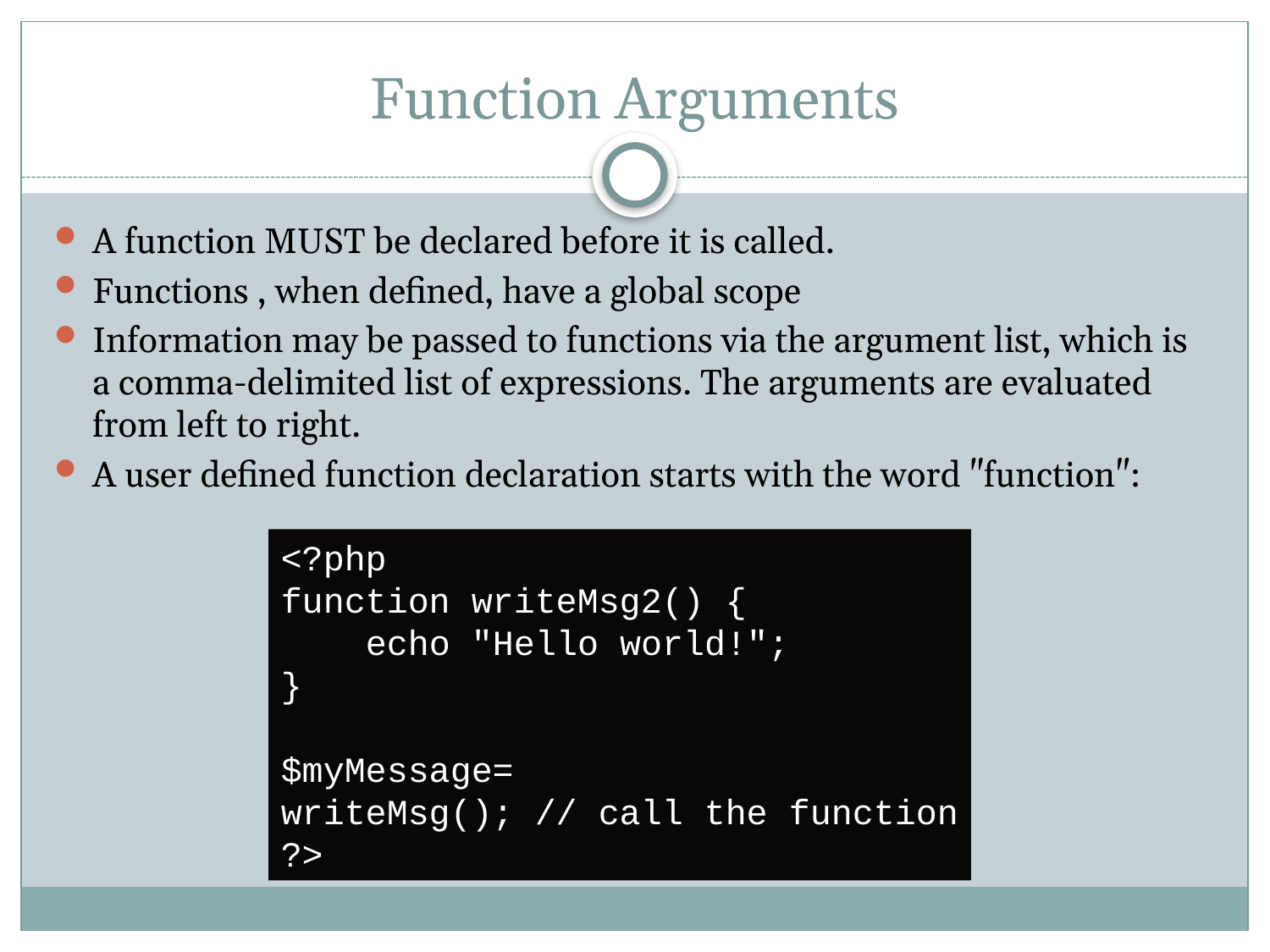

# Function Arguments
A function MUST be declared before it is called.
Functions , when defined, have a global scope
Information may be passed to functions via the argument list, which is a comma-delimited list of expressions. The arguments are evaluated from left to right.
A user defined function declaration starts with the word "function":
<?php
function writeMsg2() {
    echo "Hello world!";
}

$myMessage=
writeMsg(); // call the function
?>